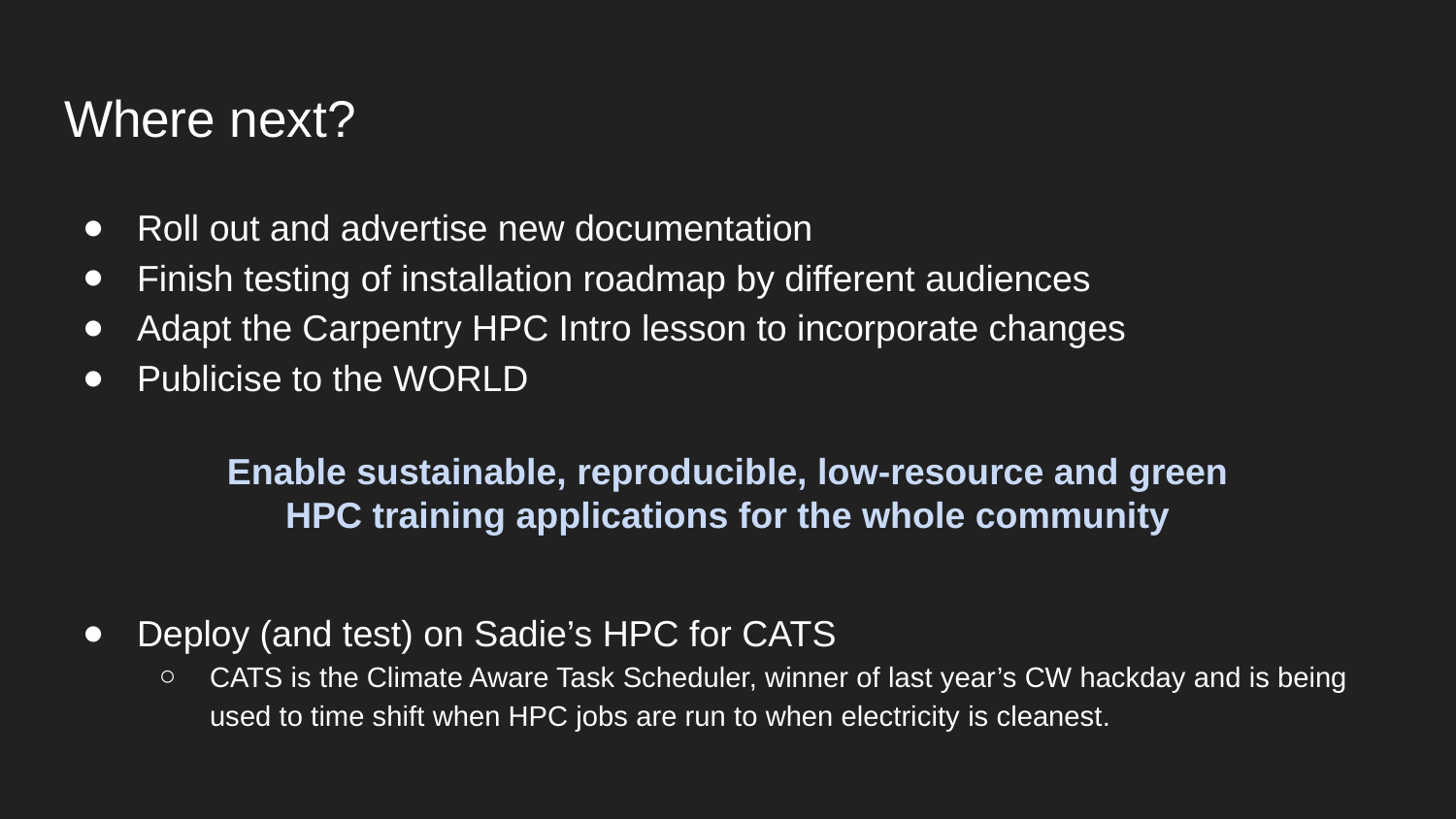

# Where next?
Roll out and advertise new documentation
Finish testing of installation roadmap by different audiences
Adapt the Carpentry HPC Intro lesson to incorporate changes
Publicise to the WORLD
Enable sustainable, reproducible, low-resource and green HPC training applications for the whole community
Deploy (and test) on Sadie’s HPC for CATS
CATS is the Climate Aware Task Scheduler, winner of last year’s CW hackday and is being used to time shift when HPC jobs are run to when electricity is cleanest.